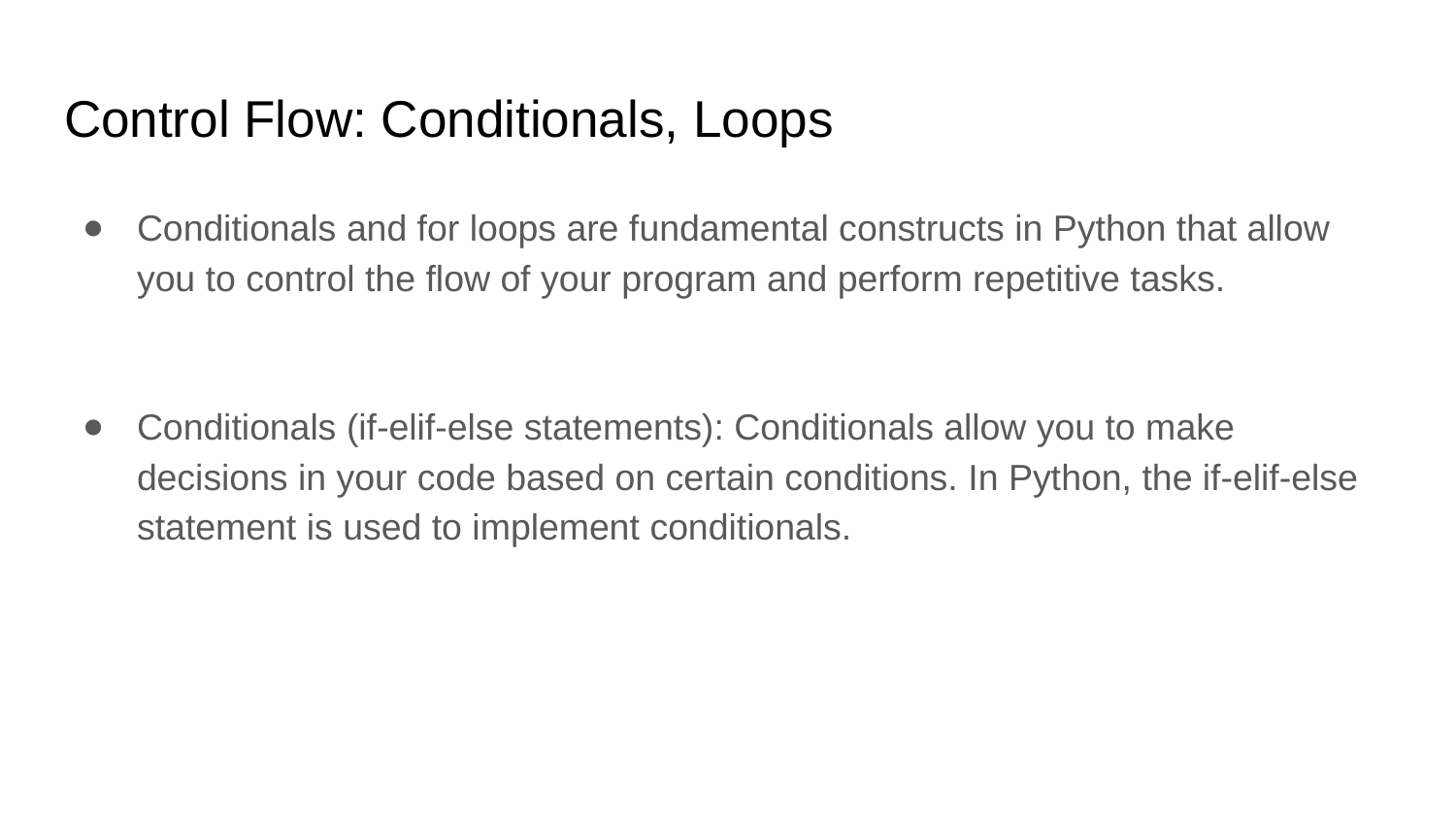

# Control Flow: Conditionals, Loops
Conditionals and for loops are fundamental constructs in Python that allow you to control the flow of your program and perform repetitive tasks.

Conditionals (if-elif-else statements): Conditionals allow you to make decisions in your code based on certain conditions. In Python, the if-elif-else statement is used to implement conditionals.